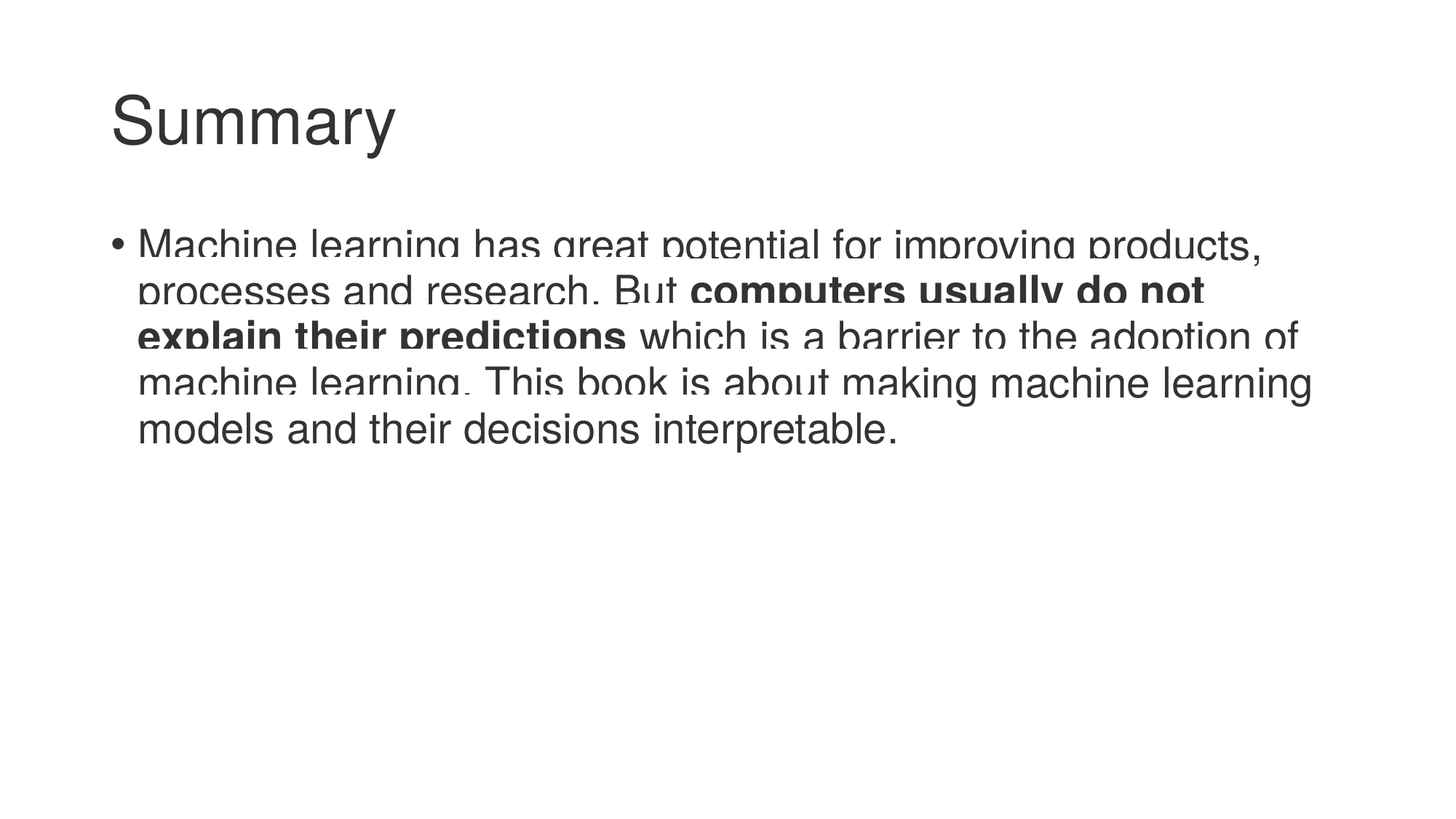

# Summary
Machine learning has great potential for improving products, processes and research. But computers usually do not explain their predictions which is a barrier to the adoption of machine learning. This book is about making machine learning models and their decisions interpretable.